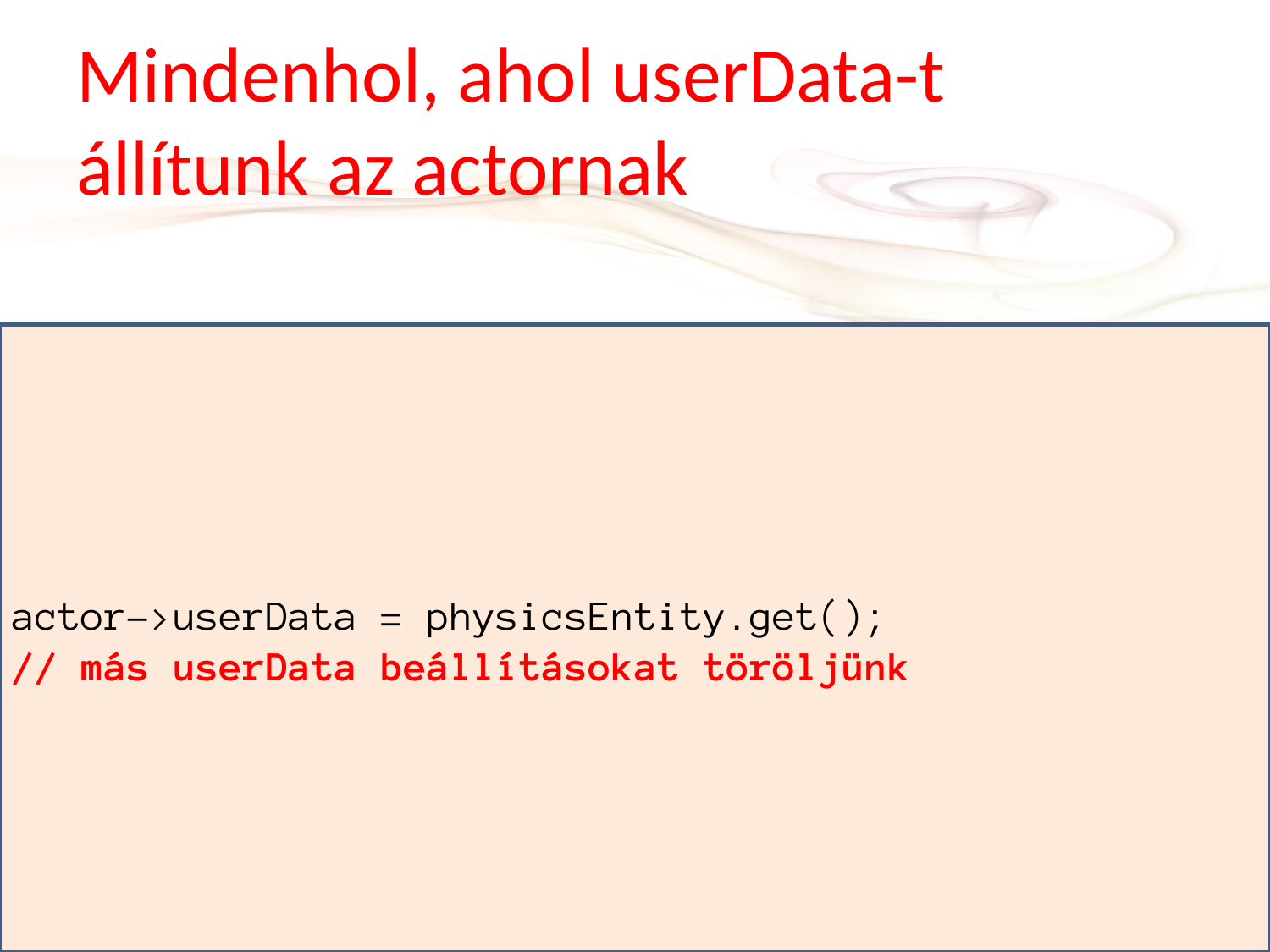

# Mindenhol, ahol userData-t állítunk az actornak
actor->userData = physicsEntity.get();
// más userData beállításokat töröljünk